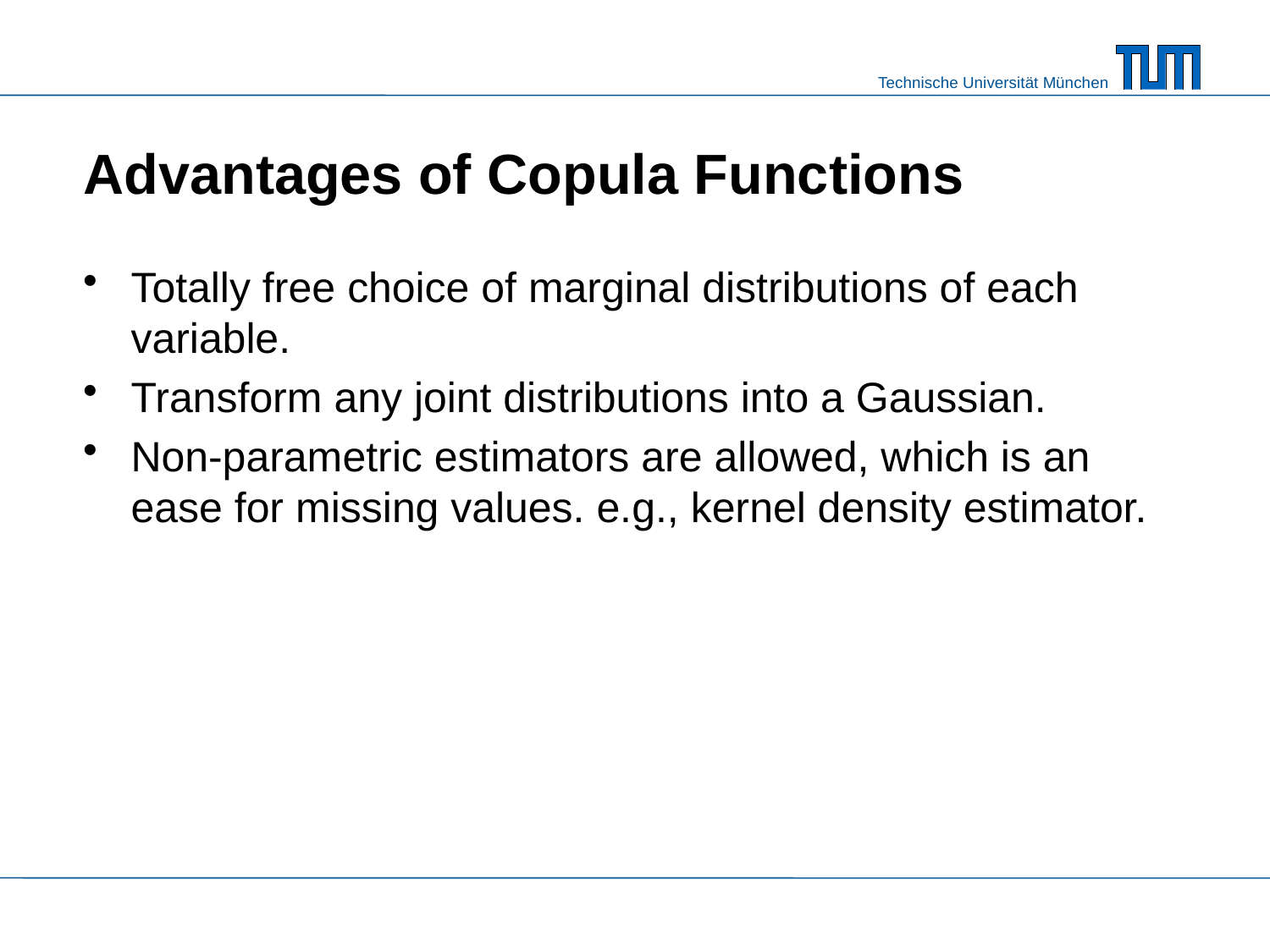

# Advantages of Copula Functions
Totally free choice of marginal distributions of each variable.
Transform any joint distributions into a Gaussian.
Non-parametric estimators are allowed, which is an ease for missing values. e.g., kernel density estimator.